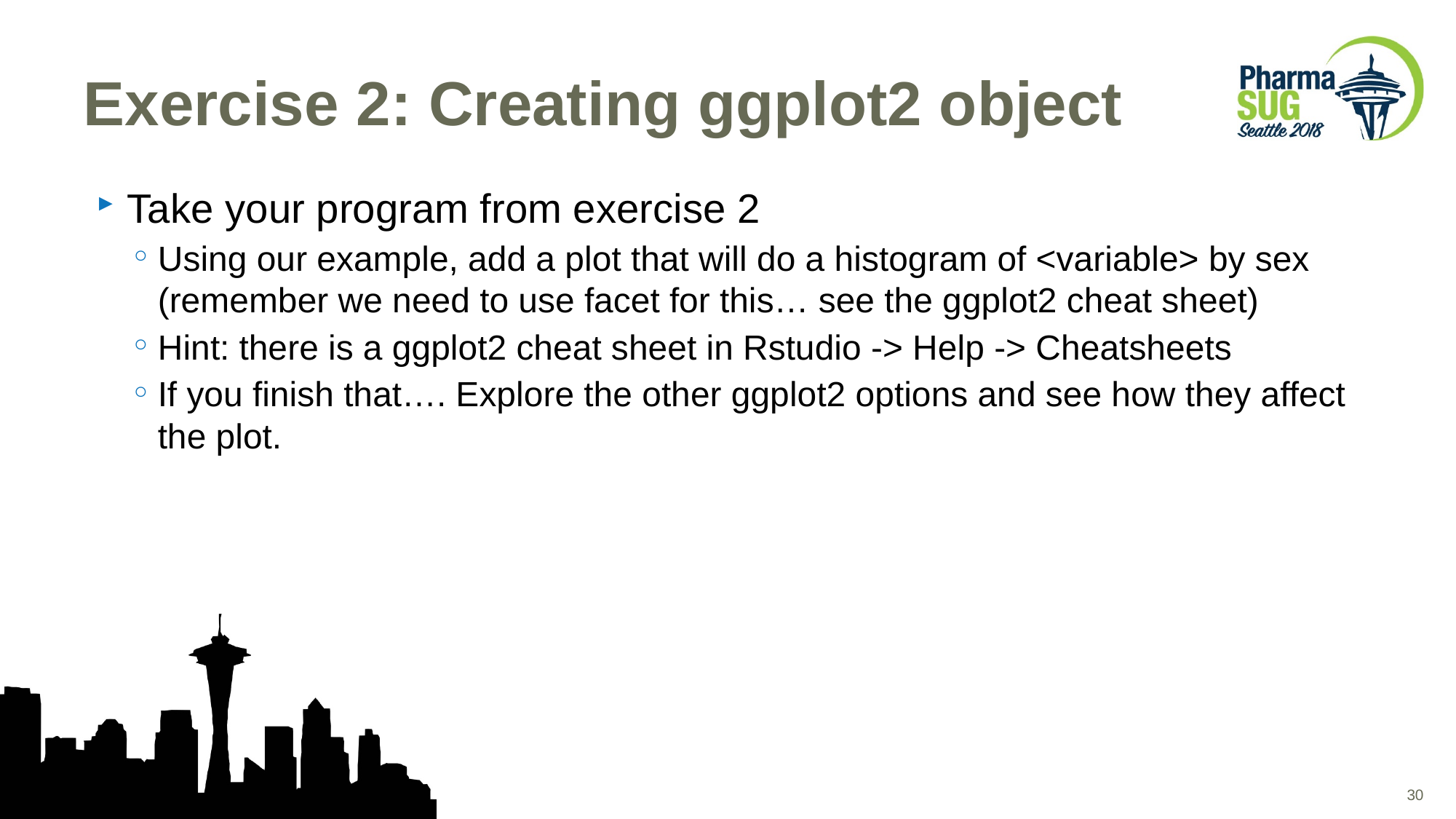

# Exercise 2: Creating ggplot2 object
Take your program from exercise 2
Using our example, add a plot that will do a histogram of <variable> by sex (remember we need to use facet for this… see the ggplot2 cheat sheet)
Hint: there is a ggplot2 cheat sheet in Rstudio -> Help -> Cheatsheets
If you finish that…. Explore the other ggplot2 options and see how they affect the plot.

30